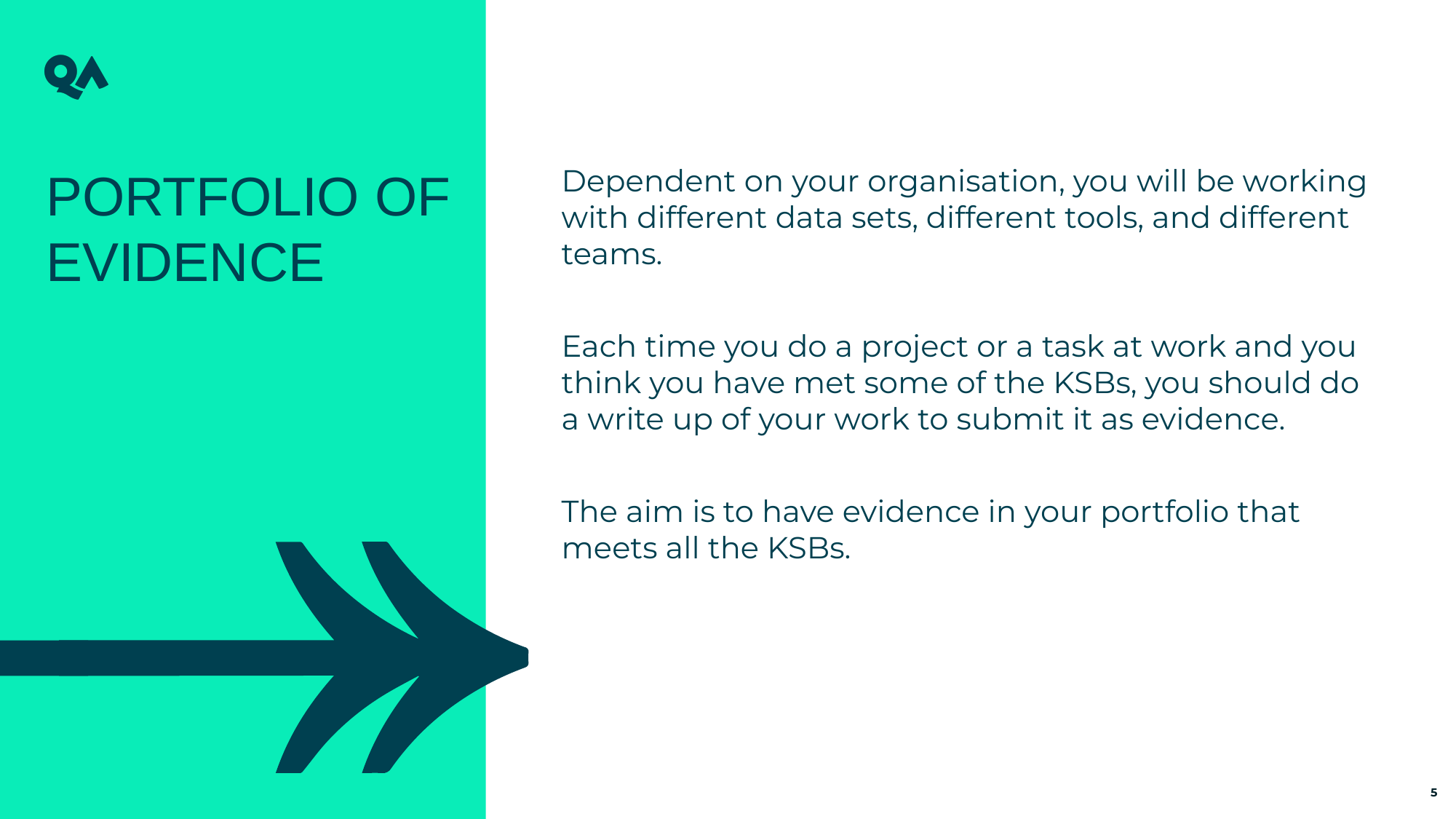

Portfolio of Evidence

Dependent on your organisation, you will be working with different data sets, different tools, and different teams.

Each time you do a project or a task at work and you think you have met some of the KSBs, you should do a write up of your work to submit it as evidence.

The aim is to have evidence in your portfolio that meets all the KSBs.

5